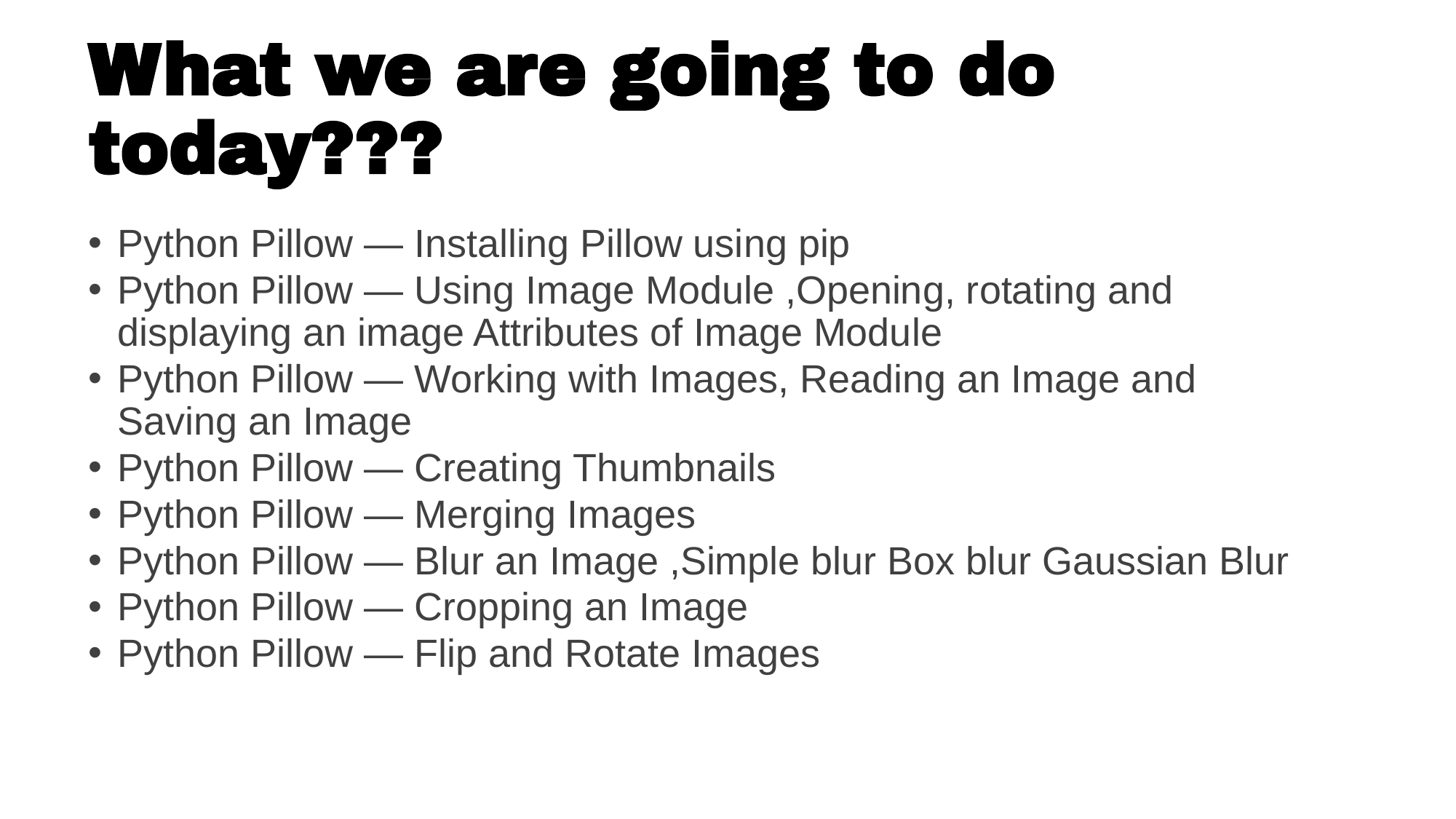

# What we are going to do today???
Python Pillow — Installing Pillow using pip
Python Pillow — Using Image Module ,Opening, rotating and displaying an image Attributes of Image Module
Python Pillow — Working with Images, Reading an Image and Saving an Image
Python Pillow — Creating Thumbnails
Python Pillow — Merging Images
Python Pillow — Blur an Image ,Simple blur Box blur Gaussian Blur
Python Pillow — Cropping an Image
Python Pillow — Flip and Rotate Images